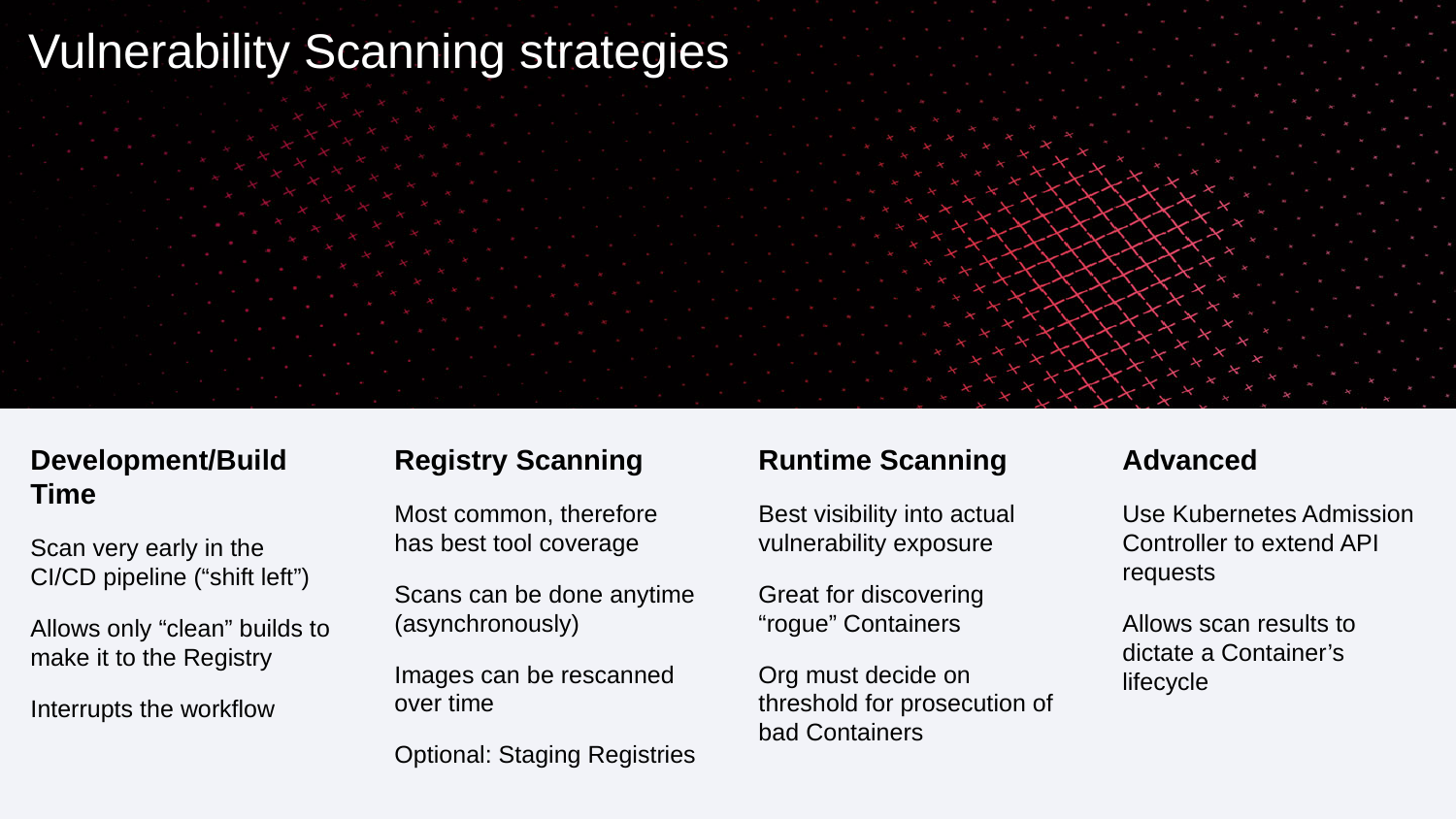

# Vulnerability Scanning strategies
Development/Build Time
Scan very early in the CI/CD pipeline (“shift left”)
Allows only “clean” builds to make it to the Registry
Interrupts the workflow
Registry Scanning
Most common, therefore has best tool coverage
Scans can be done anytime (asynchronously)
Images can be rescanned over time
Optional: Staging Registries

Runtime Scanning
Best visibility into actual vulnerability exposure
Great for discovering “rogue” Containers
Org must decide on threshold for prosecution of bad Containers

Advanced
Use Kubernetes Admission Controller to extend API requests
Allows scan results to dictate a Container’s lifecycle
IBM Security X-Force Red / © 2021 IBM Corporation
20